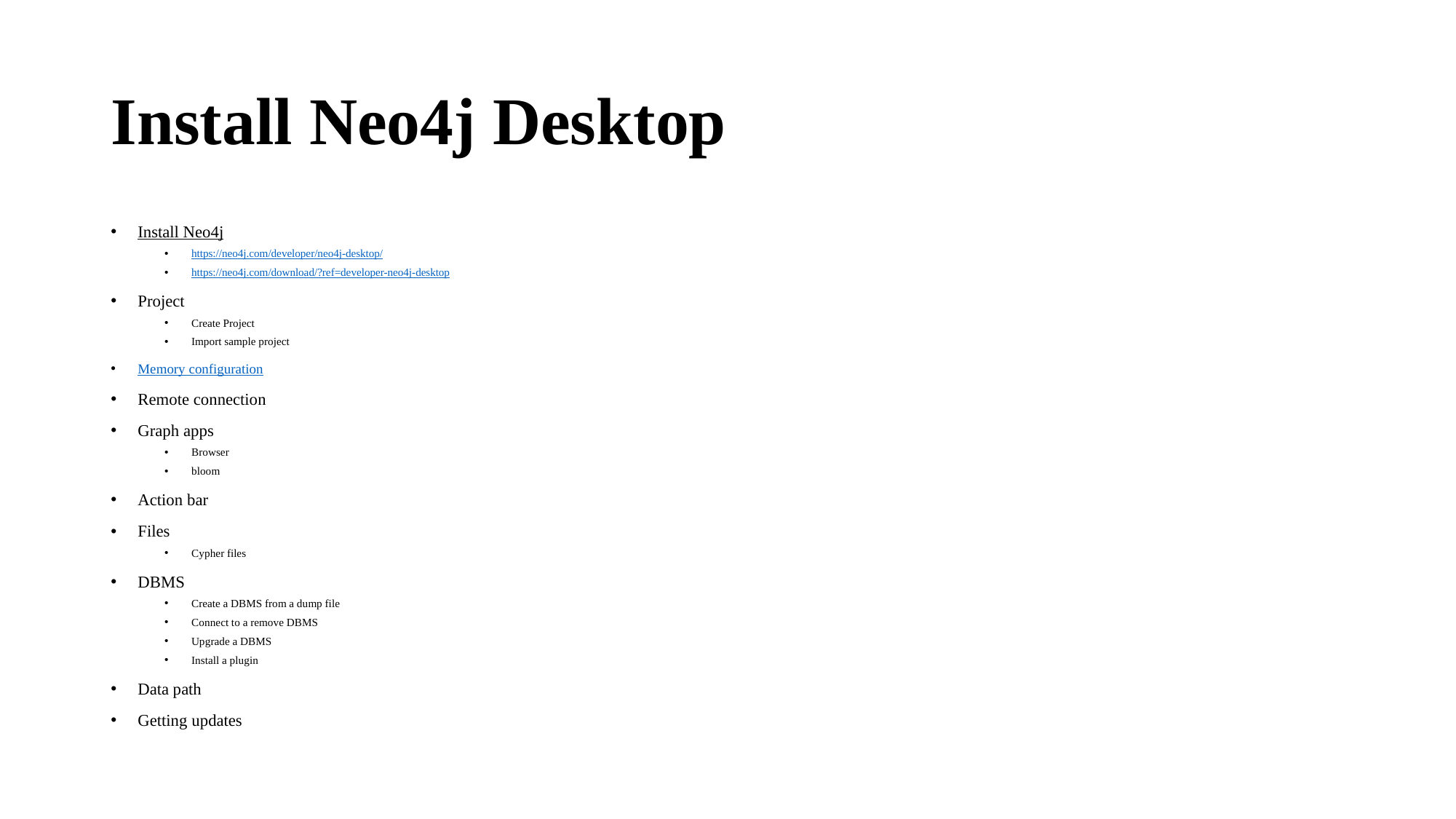

# Install Neo4j Desktop
Install Neo4j
https://neo4j.com/developer/neo4j-desktop/
https://neo4j.com/download/?ref=developer-neo4j-desktop
Project
Create Project
Import sample project
Memory configuration
Remote connection
Graph apps
Browser
bloom
Action bar
Files
Cypher files
DBMS
Create a DBMS from a dump file
Connect to a remove DBMS
Upgrade a DBMS
Install a plugin
Data path
Getting updates